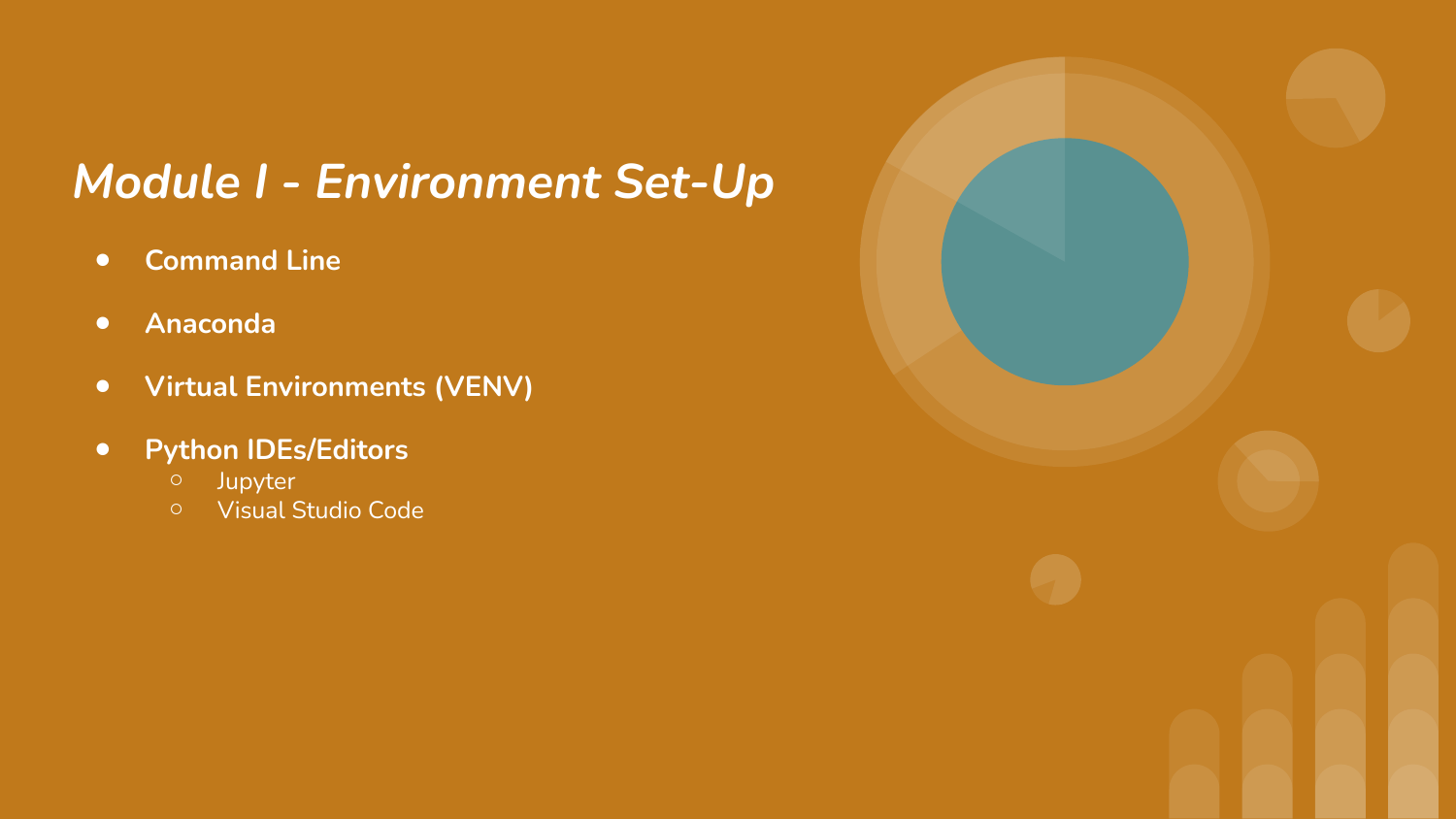

# Module I - Environment Set-Up

Command Line
Anaconda
Virtual Environments (VENV)
Python IDEs/Editors
Jupyter
Visual Studio Code